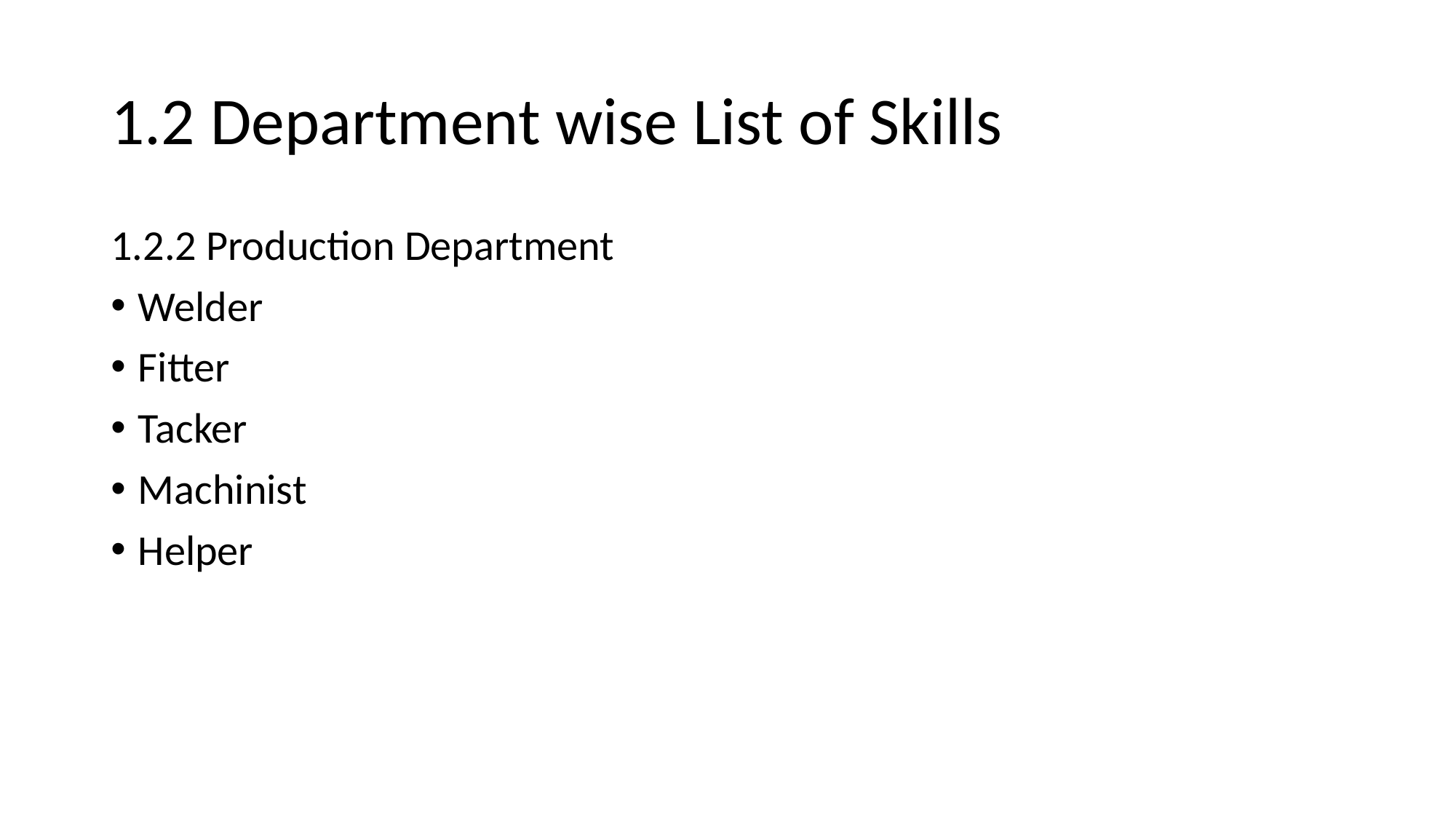

# 1.2 Department wise List of Skills
1.2.2 Production Department
Welder
Fitter
Tacker
Machinist
Helper